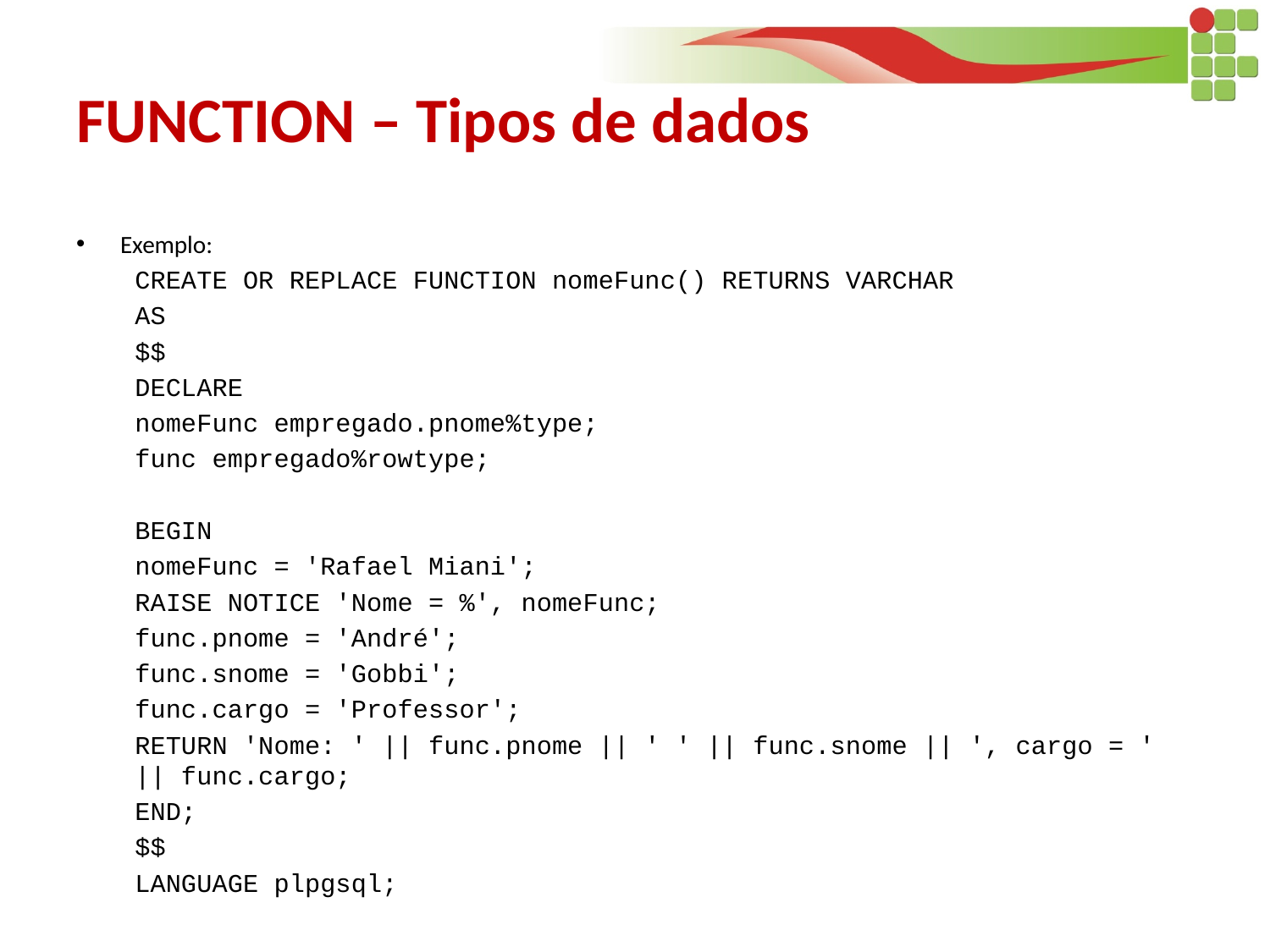

# FUNCTION – Tipos de dados
Exemplo:
CREATE OR REPLACE FUNCTION nomeFunc() RETURNS VARCHAR
AS
$$
DECLARE
	nomeFunc empregado.pnome%type;
	func empregado%rowtype;

BEGIN
	nomeFunc = 'Rafael Miani';
	RAISE NOTICE 'Nome = %', nomeFunc;
	func.pnome = 'André';
	func.snome = 'Gobbi';
	func.cargo = 'Professor';
	RETURN 'Nome: ' || func.pnome || ' ' || func.snome || ', cargo = ' || func.cargo;
END;
$$
LANGUAGE plpgsql;